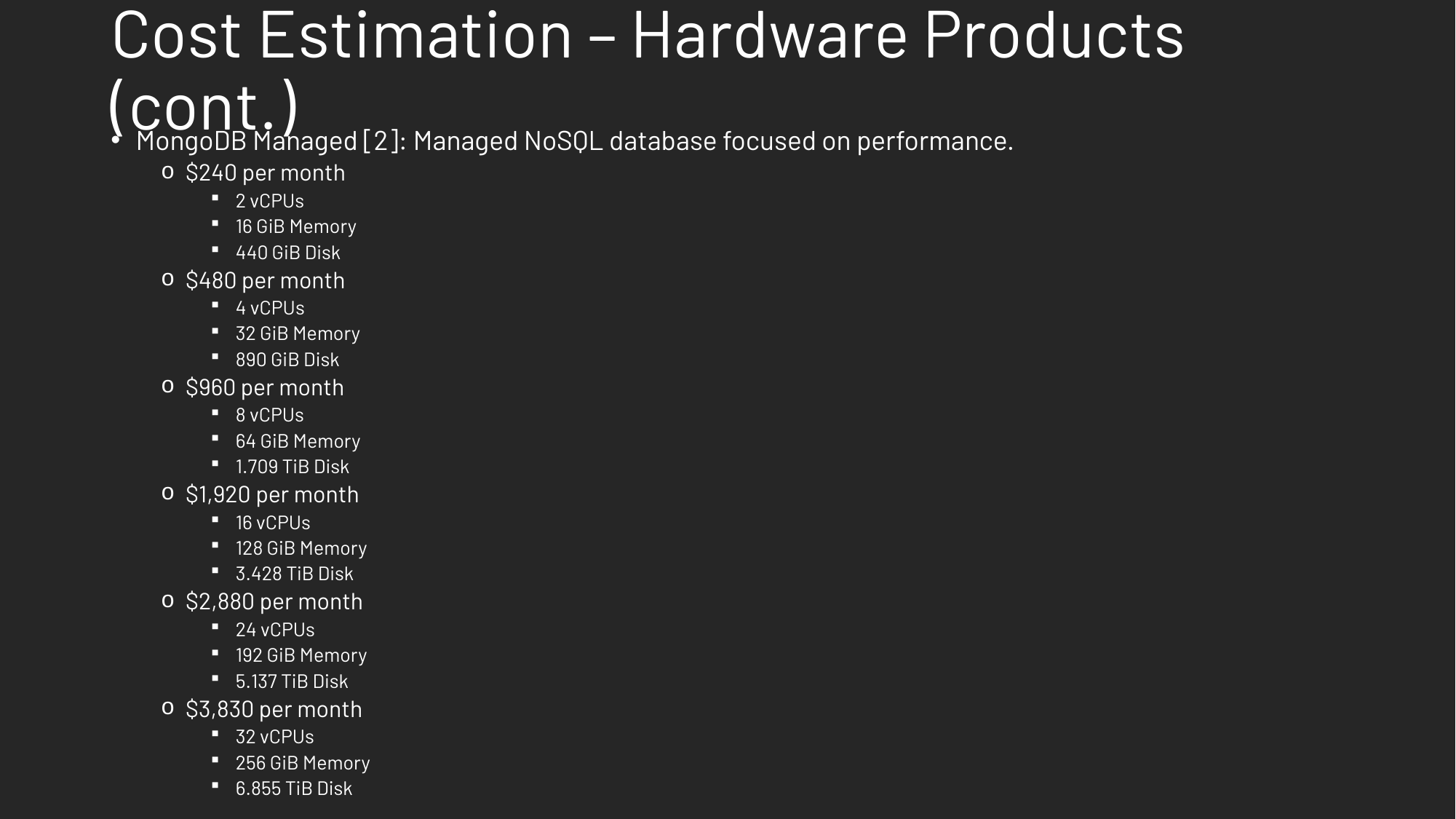

# Cost Estimation – Hardware Products (cont.)
MongoDB Managed [2]: Managed NoSQL database focused on performance.
$240 per month
2 vCPUs
16 GiB Memory
440 GiB Disk
$480 per month
4 vCPUs
32 GiB Memory
890 GiB Disk
$960 per month
8 vCPUs
64 GiB Memory
1.709 TiB Disk
$1,920 per month
16 vCPUs
128 GiB Memory
3.428 TiB Disk
$2,880 per month
24 vCPUs
192 GiB Memory
5.137 TiB Disk
$3,830 per month
32 vCPUs
256 GiB Memory
6.855 TiB Disk